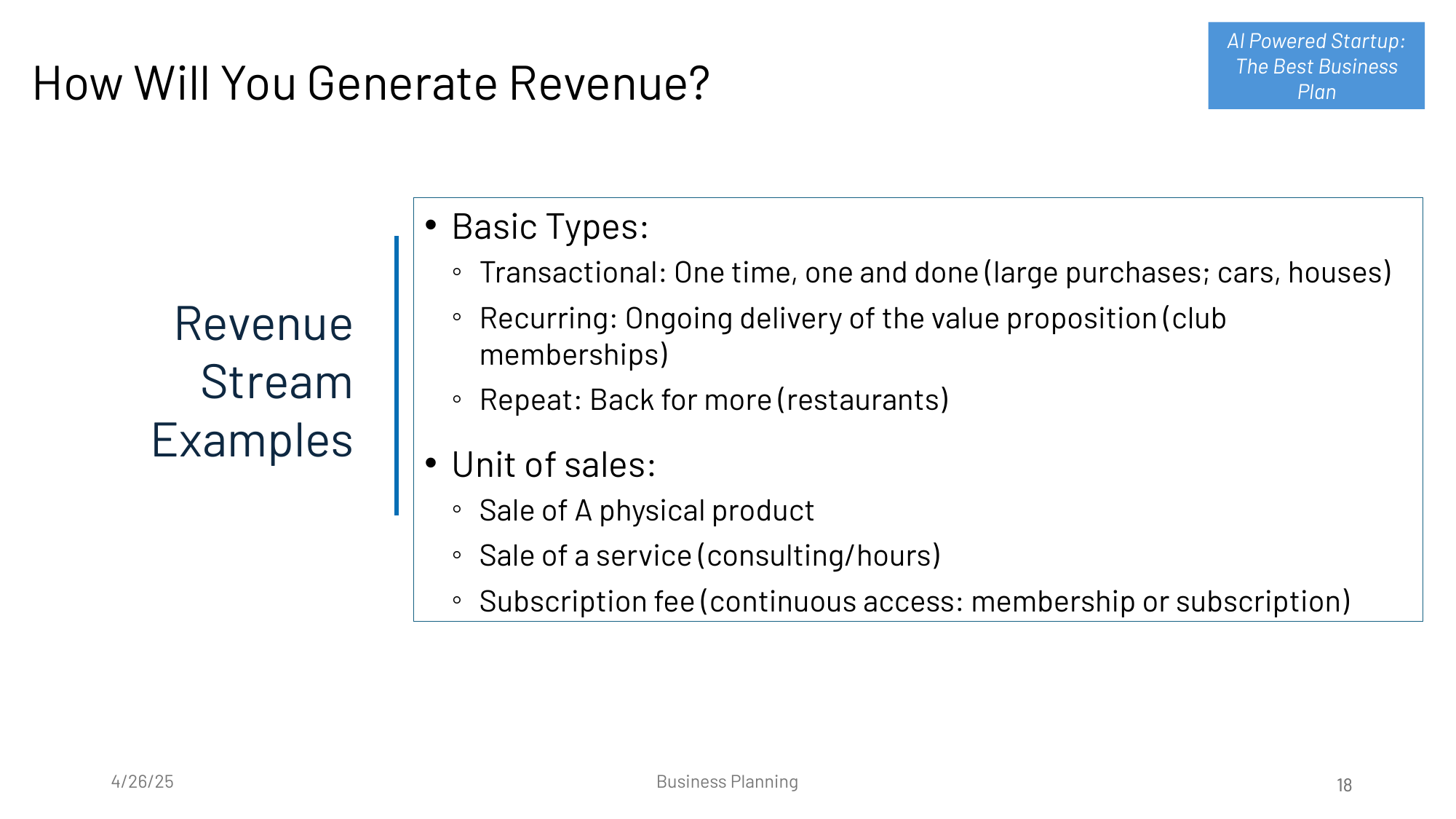

# How Will You Generate Revenue?
Basic Types:
Transactional: One time, one and done (large purchases; cars, houses)
Recurring: Ongoing delivery of the value proposition (club memberships)
Repeat: Back for more (restaurants)
Unit of sales:
Sale of A physical product
Sale of a service (consulting/hours)
Subscription fee (continuous access: membership or subscription)
Revenue Stream Examples
4/26/25
Business Planning
18